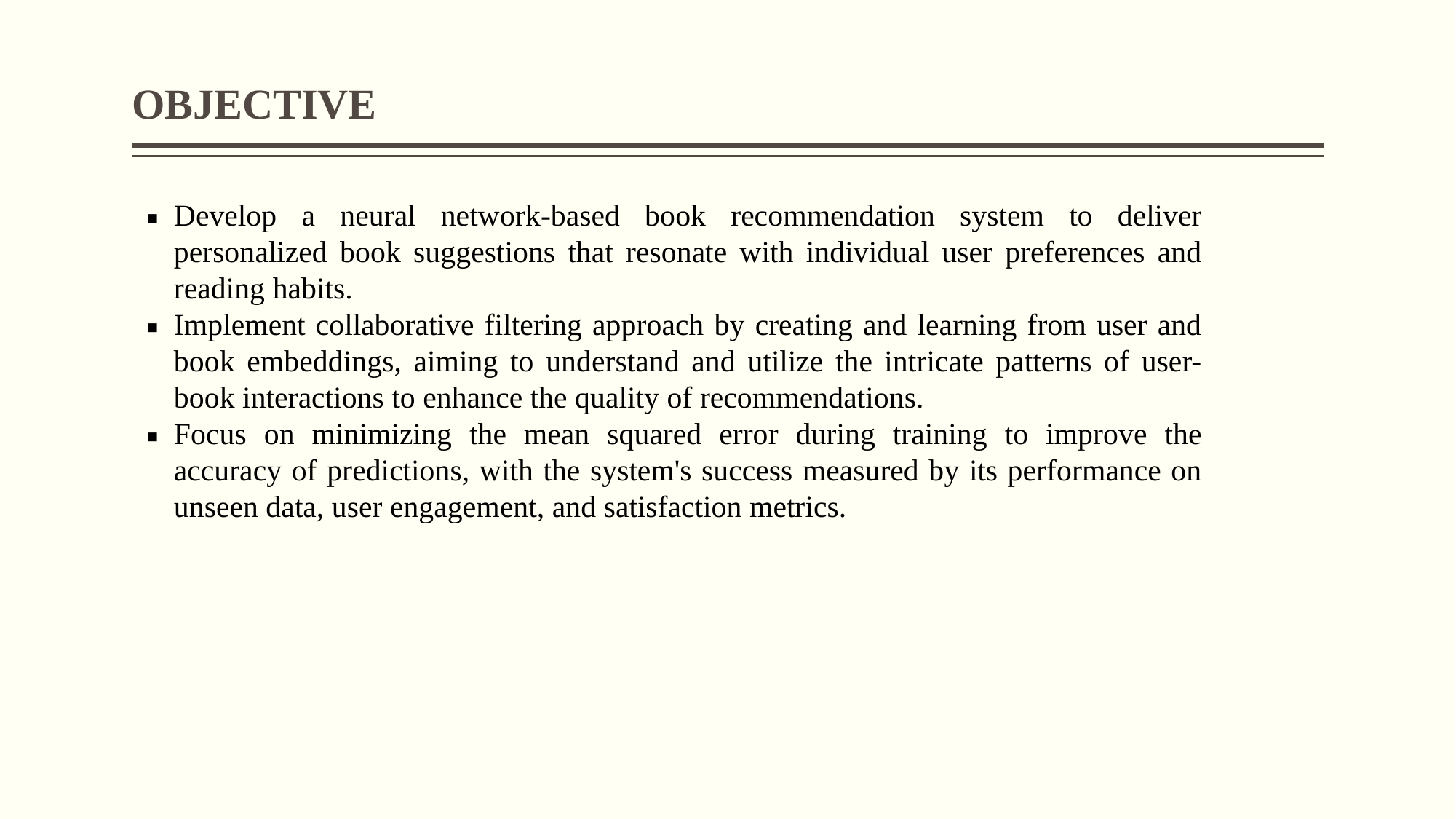

# OBJECTIVE
Develop a neural network-based book recommendation system to deliver personalized book suggestions that resonate with individual user preferences and reading habits.
Implement collaborative filtering approach by creating and learning from user and book embeddings, aiming to understand and utilize the intricate patterns of user-book interactions to enhance the quality of recommendations.
Focus on minimizing the mean squared error during training to improve the accuracy of predictions, with the system's success measured by its performance on unseen data, user engagement, and satisfaction metrics.